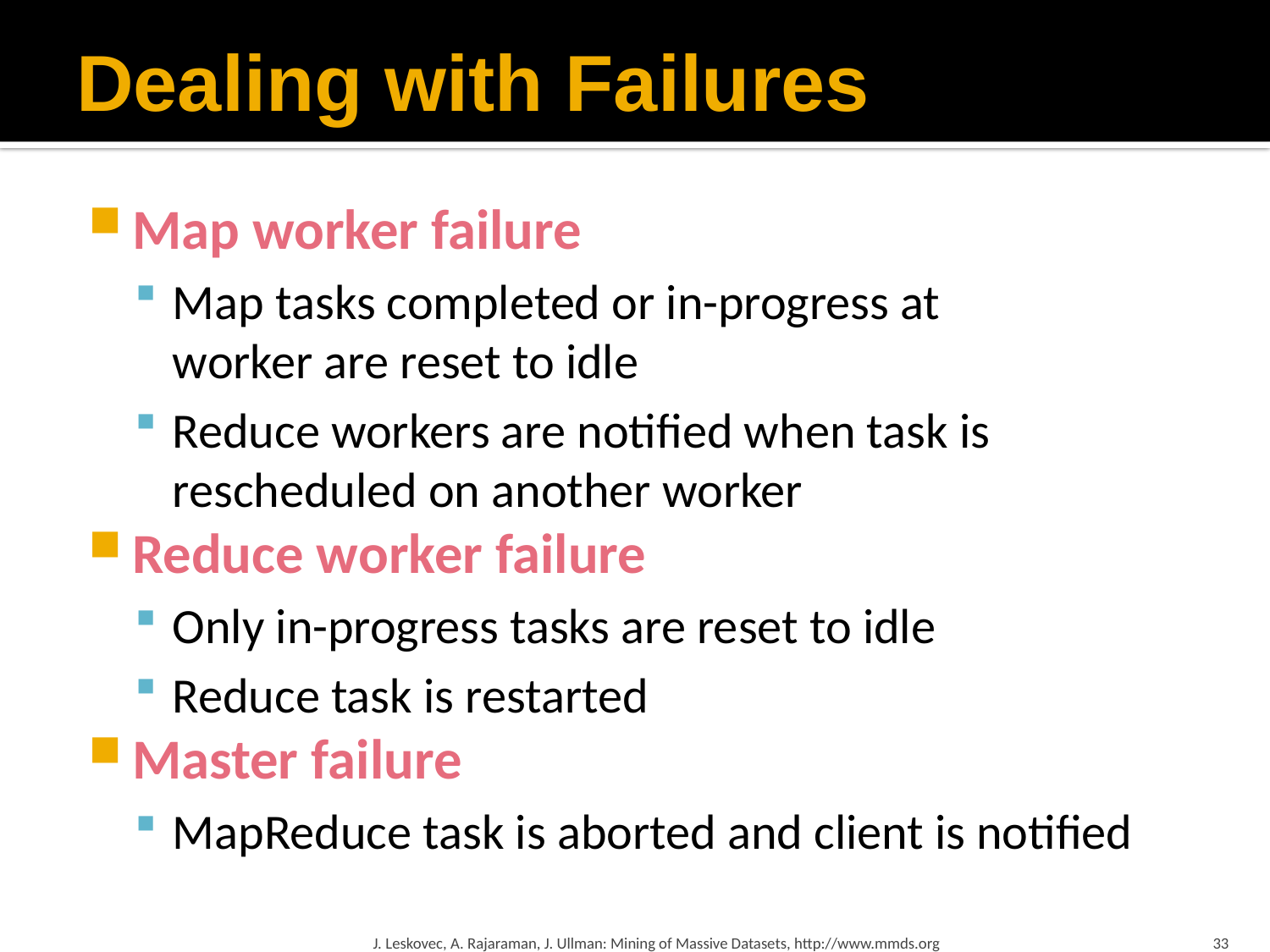

# Dealing with Failures
Map worker failure
Map tasks completed or in-progress at
worker are reset to idle
Reduce workers are notified when task is rescheduled on another worker
Reduce worker failure
Only in-progress tasks are reset to idle
Reduce task is restarted
Master failure
MapReduce task is aborted and client is notified
J. Leskovec, A. Rajaraman, J. Ullman: Mining of Massive Datasets, http://www.mmds.org
33